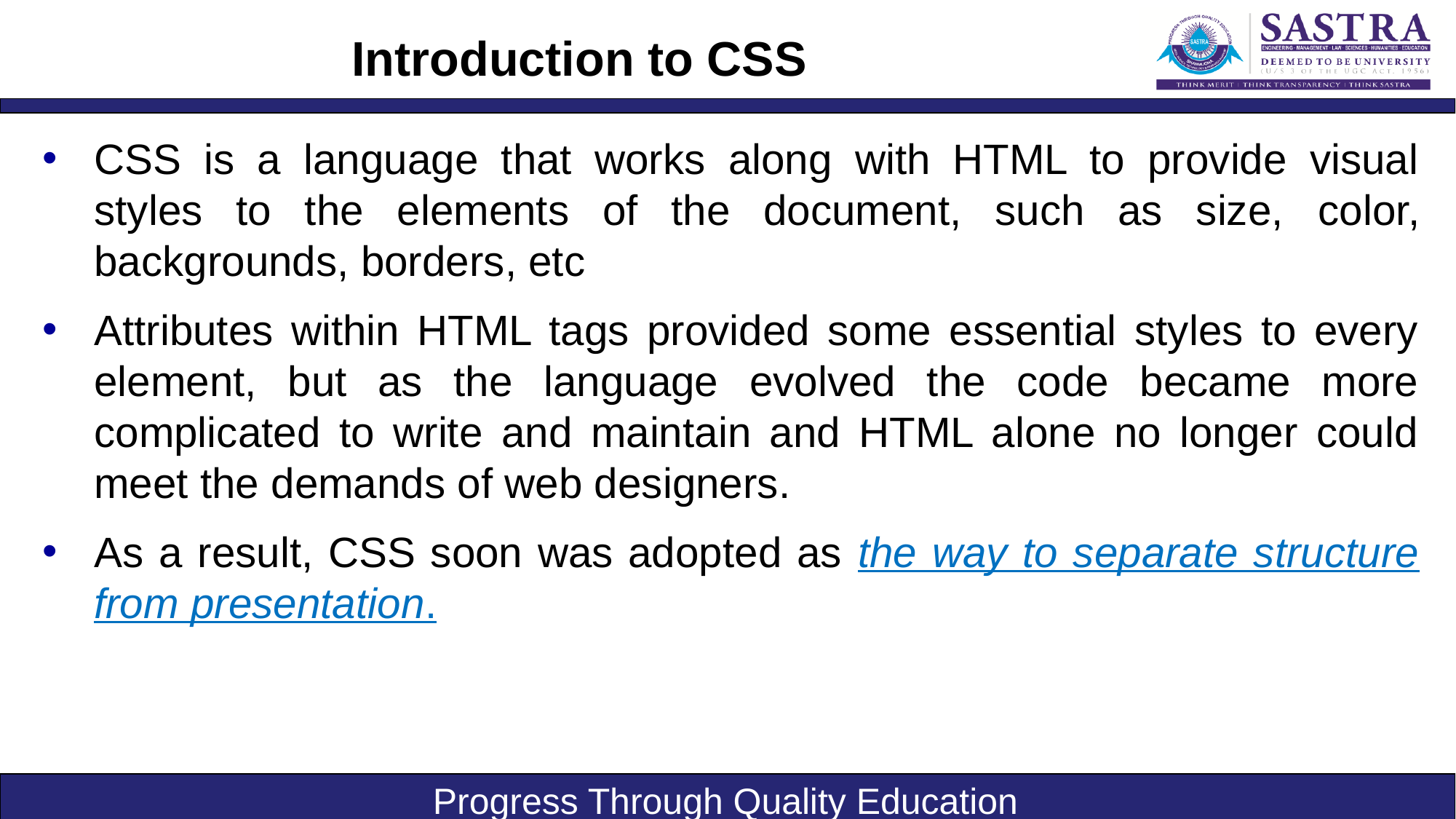

# Introduction to CSS
CSS is a language that works along with HTML to provide visual styles to the elements of the document, such as size, color, backgrounds, borders, etc
Attributes within HTML tags provided some essential styles to every element, but as the language evolved the code became more complicated to write and maintain and HTML alone no longer could meet the demands of web designers.
As a result, CSS soon was adopted as the way to separate structure from presentation.